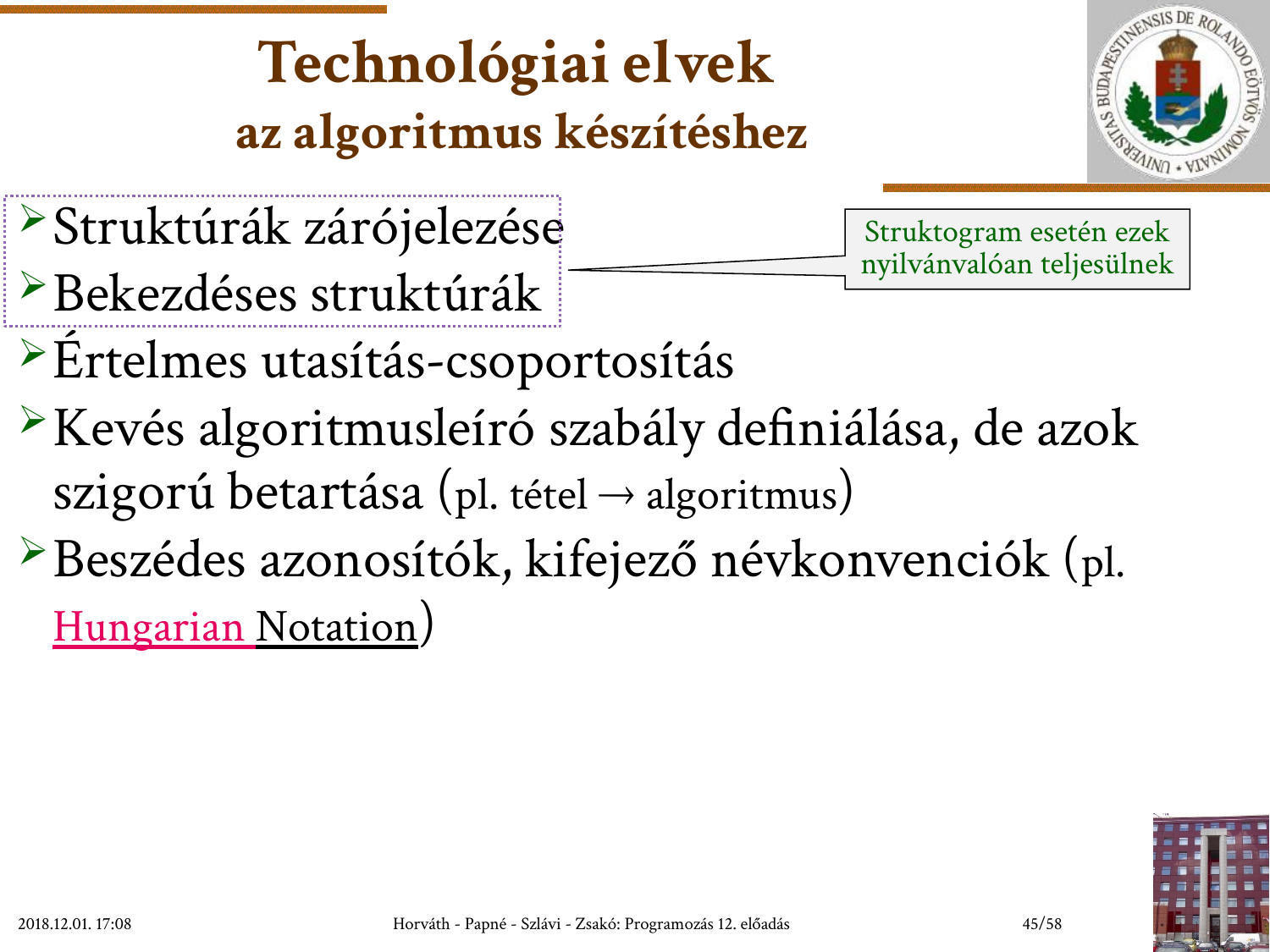

# Technológiai elvek az algoritmus készítéshez
Struktúrák zárójelezése
Bekezdéses struktúrák
Értelmes utasítás-csoportosítás
Kevés algoritmusleíró szabály definiálása, de azok szigorú betartása (pl. tétel → algoritmus)
Beszédes azonosítók, kifejező névkonvenciók (pl. Hungarian Notation)

Struktogram esetén ezek nyilvánvalóan teljesülnek
2018.12.01. 17:08
Horváth - Papné - Szlávi - Zsakó: Programozás 12. előadás
45/58